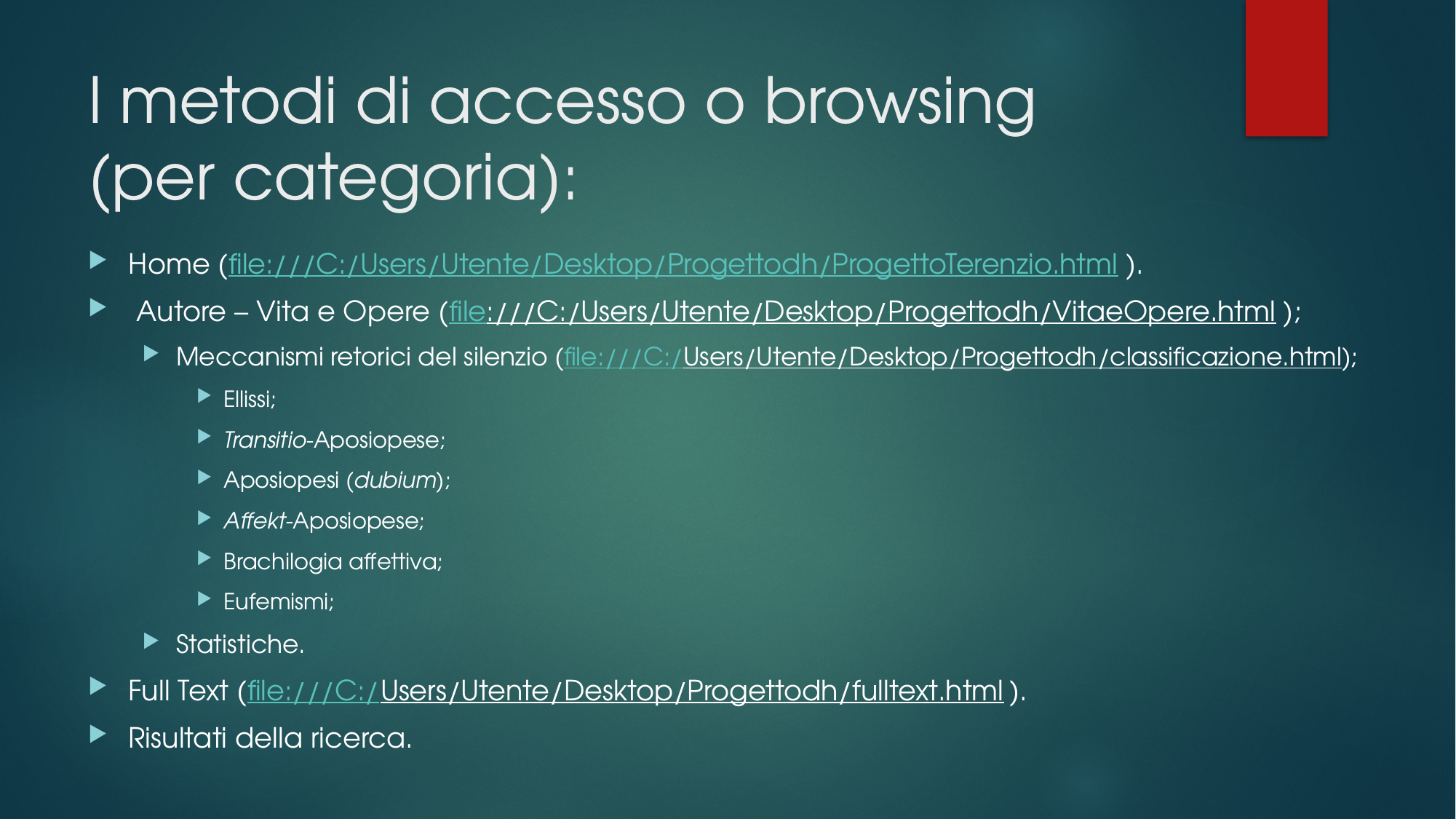

# I metodi di accesso o browsing (per categoria):
Home (file:///C:/Users/Utente/Desktop/Progettodh/ProgettoTerenzio.html).
 Autore – Vita e Opere (file:///C:/Users/Utente/Desktop/Progettodh/VitaeOpere.html);
Meccanismi retorici del silenzio (file:///C:/Users/Utente/Desktop/Progettodh/classificazione.html);
Ellissi;
Transitio-Aposiopese;
Aposiopesi (dubium);
Affekt-Aposiopese;
Brachilogia affettiva;
Eufemismi;
Statistiche.
Full Text (file:///C:/Users/Utente/Desktop/Progettodh/fulltext.html).
Risultati della ricerca.